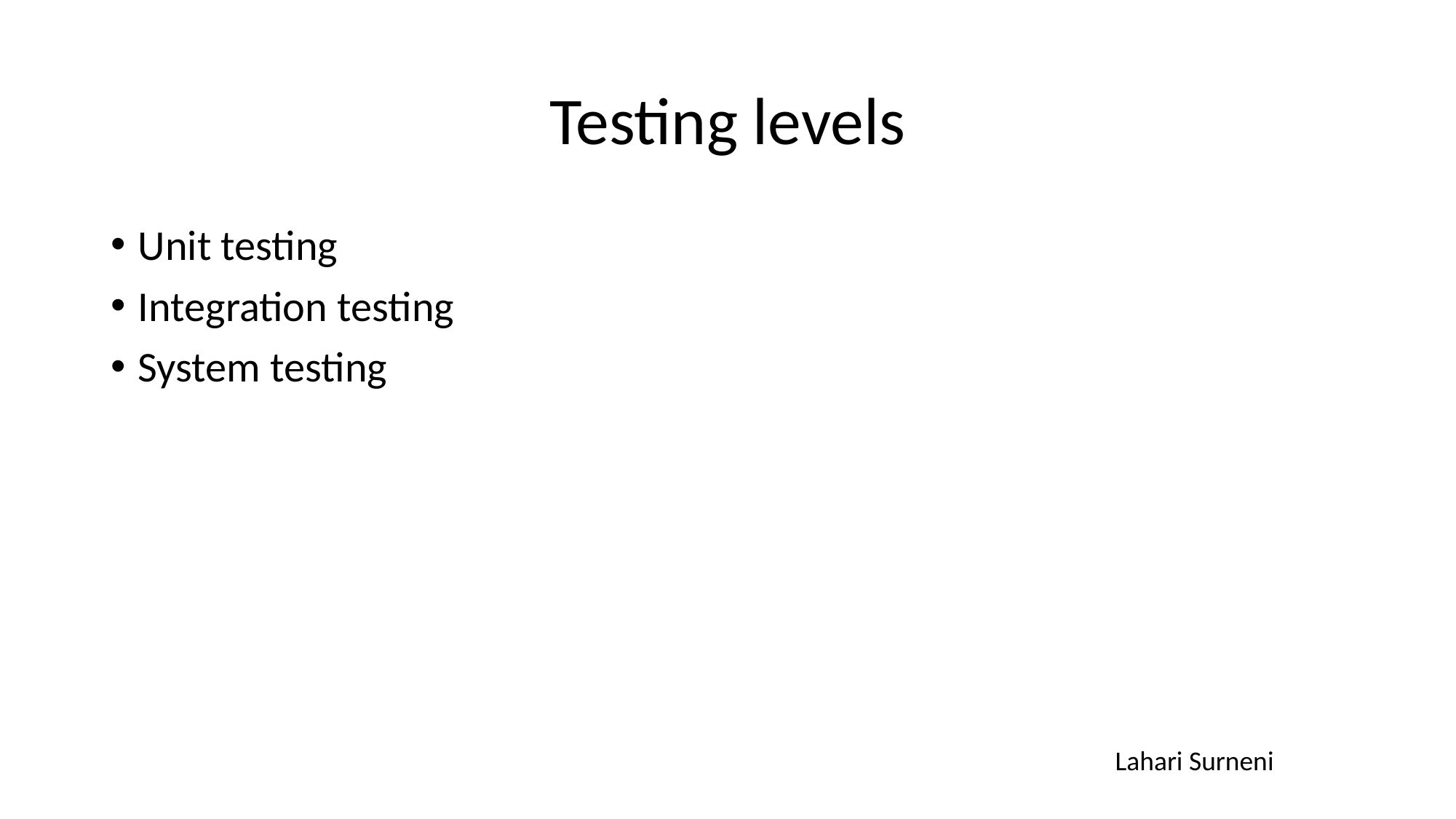

# Testing levels
Unit testing
Integration testing
System testing

Lahari Surneni